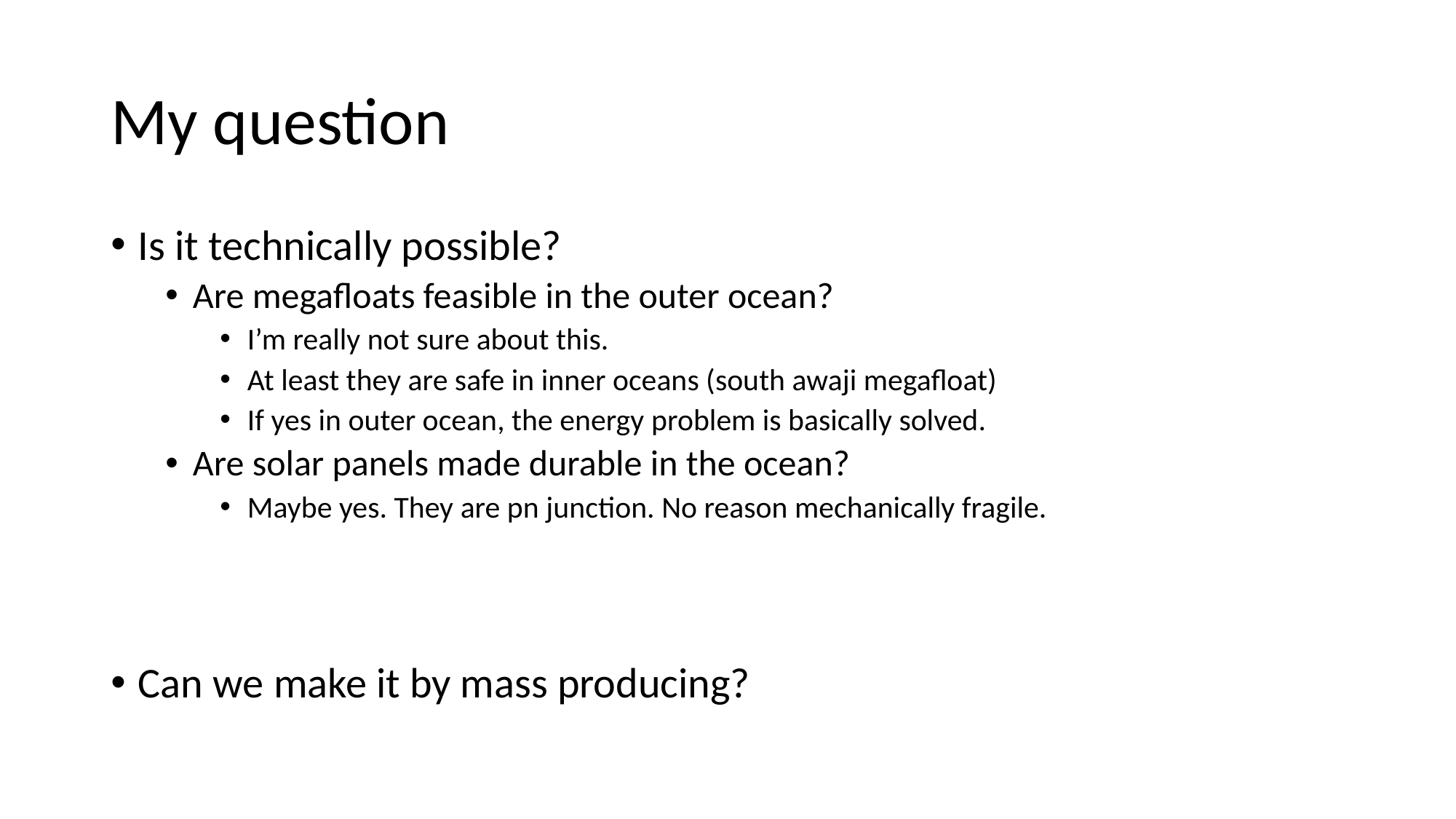

# My question
Is it technically possible?
Are megafloats feasible in the outer ocean?
I’m really not sure about this.
At least they are safe in inner oceans (south awaji megafloat)
If yes in outer ocean, the energy problem is basically solved.
Are solar panels made durable in the ocean?
Maybe yes. They are pn junction. No reason mechanically fragile.

Can we make it by mass producing?